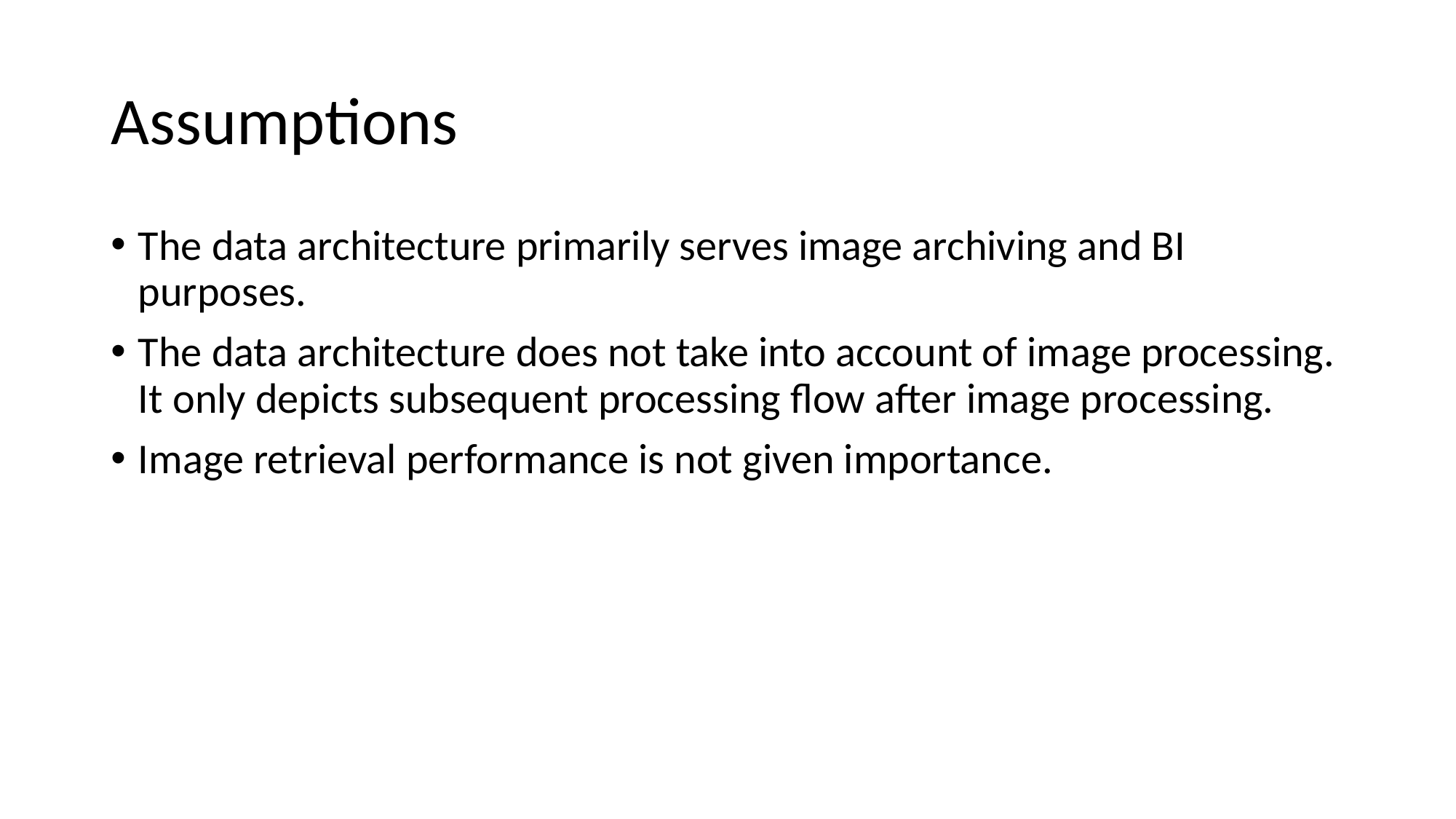

# Assumptions
The data architecture primarily serves image archiving and BI purposes.
The data architecture does not take into account of image processing. It only depicts subsequent processing flow after image processing.
Image retrieval performance is not given importance.